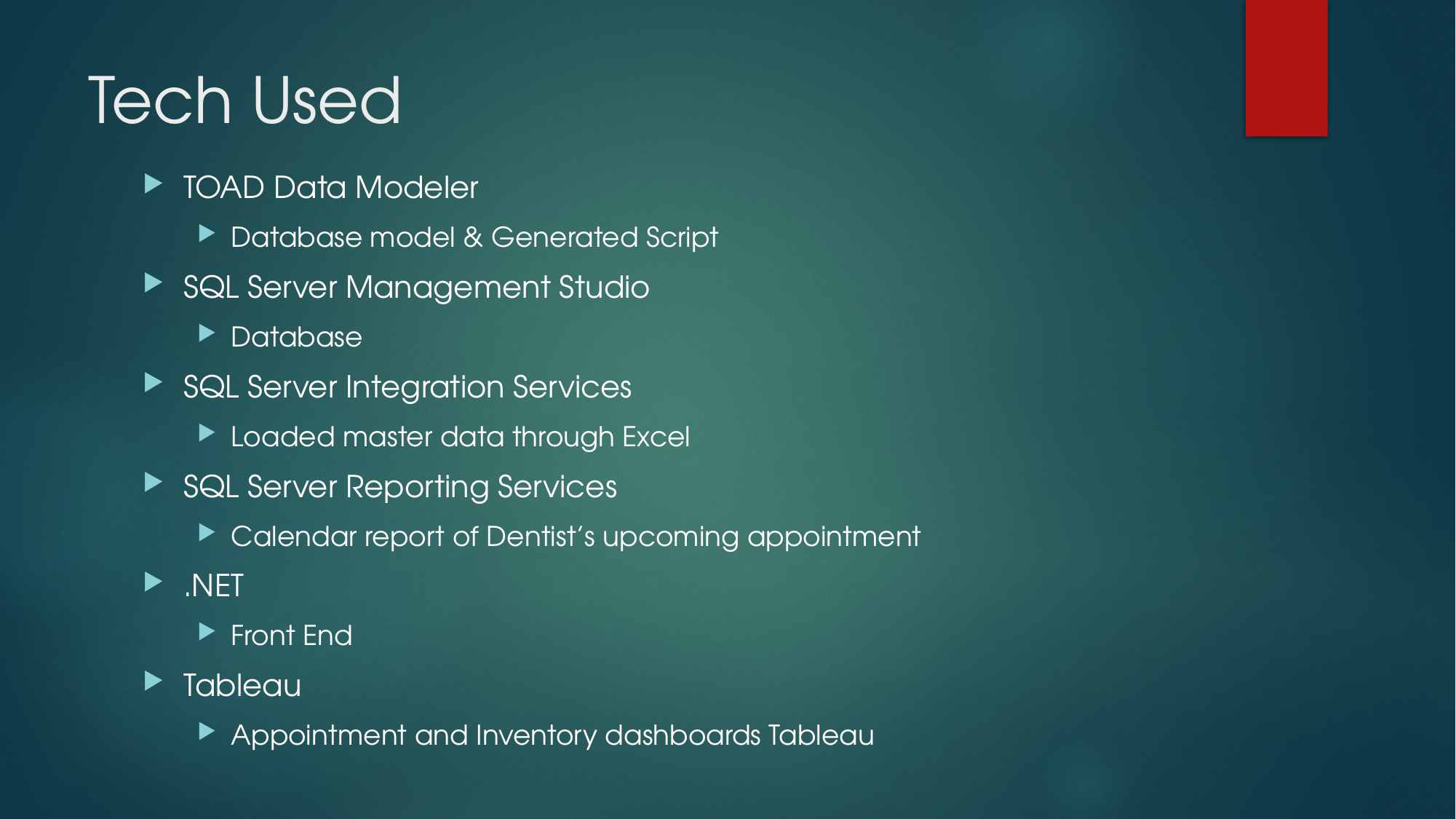

# Tech Used
TOAD Data Modeler
Database model & Generated Script
SQL Server Management Studio
Database
SQL Server Integration Services
Loaded master data through Excel
SQL Server Reporting Services
Calendar report of Dentist’s upcoming appointment
.NET
Front End
Tableau
Appointment and Inventory dashboards Tableau